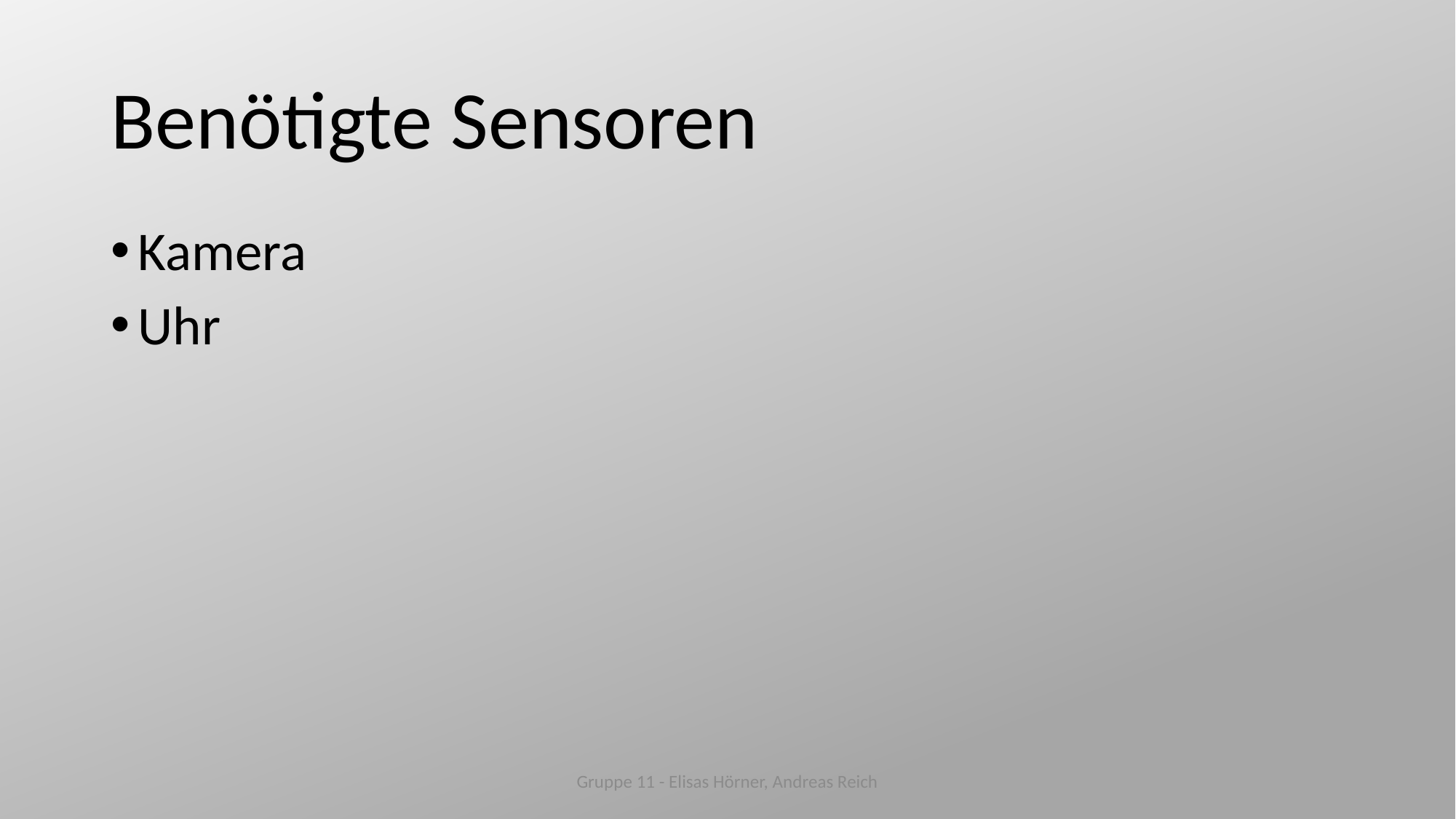

# Benötigte Sensoren
Kamera
Uhr
Gruppe 11 - Elisas Hörner, Andreas Reich